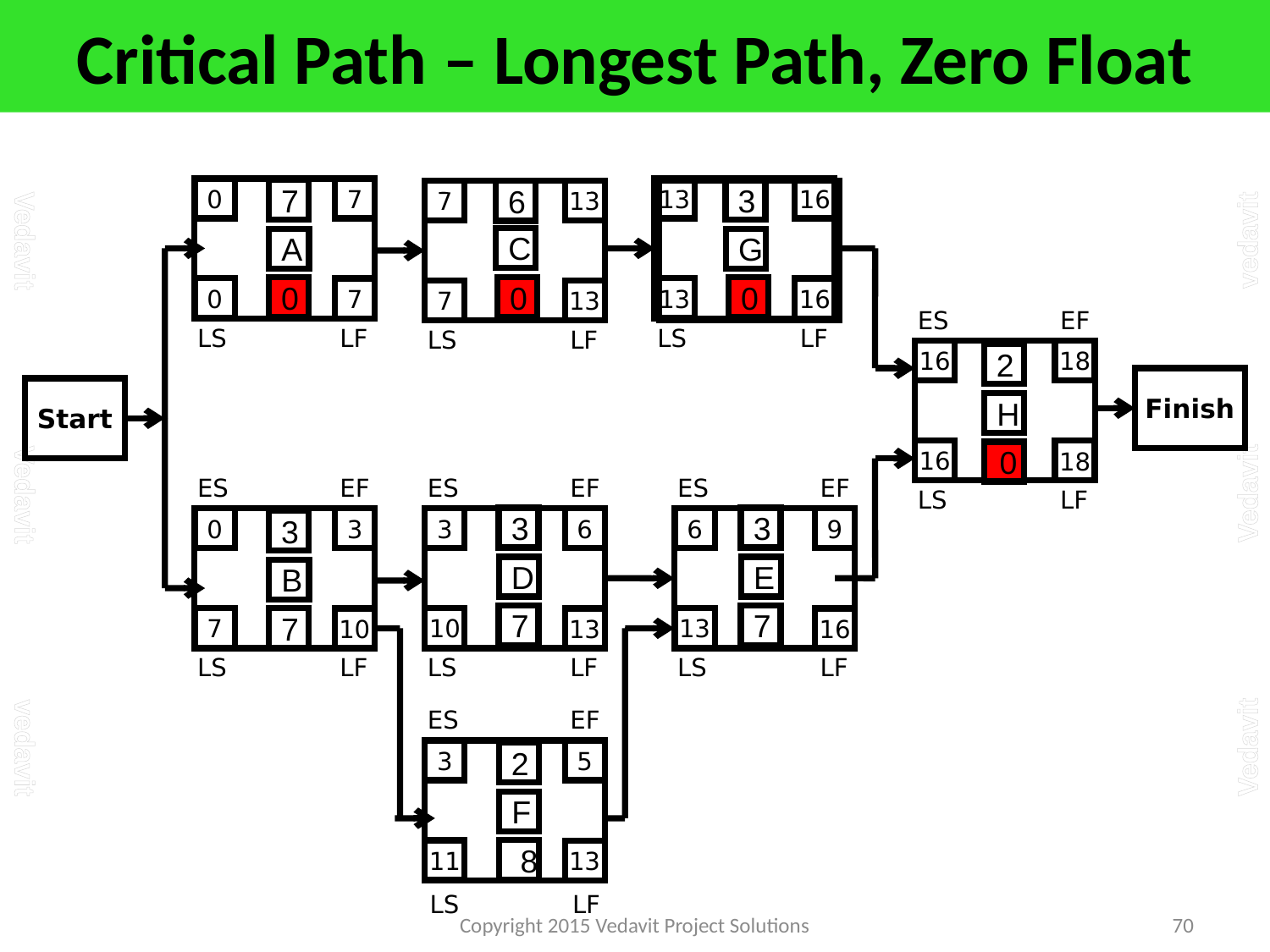

# Critical Path – Longest Path, Zero Float
ES	  EF
ES	  EF
ES	  EF

0
7

13
16
7
3

7
13

6
C
A
G

0
0
0
0
13
7
16
7
13
ES	  EF
LS	  LF
LS	  LF
LS	  LF

16
18
2

Finish
Start
H

16
18
 0

ES	  EF
ES	  EF
ES	  EF
LS	  LF
3
3

0
3

3
6

6
9
3
D
E
B

7
7
7
10
13
7
10
13
16

LS	  LF
LS	  LF
LS	  LF
ES	  EF

3
5
2
F

 8
11
13
LS	  LF
Copyright 2015 Vedavit Project Solutions
70